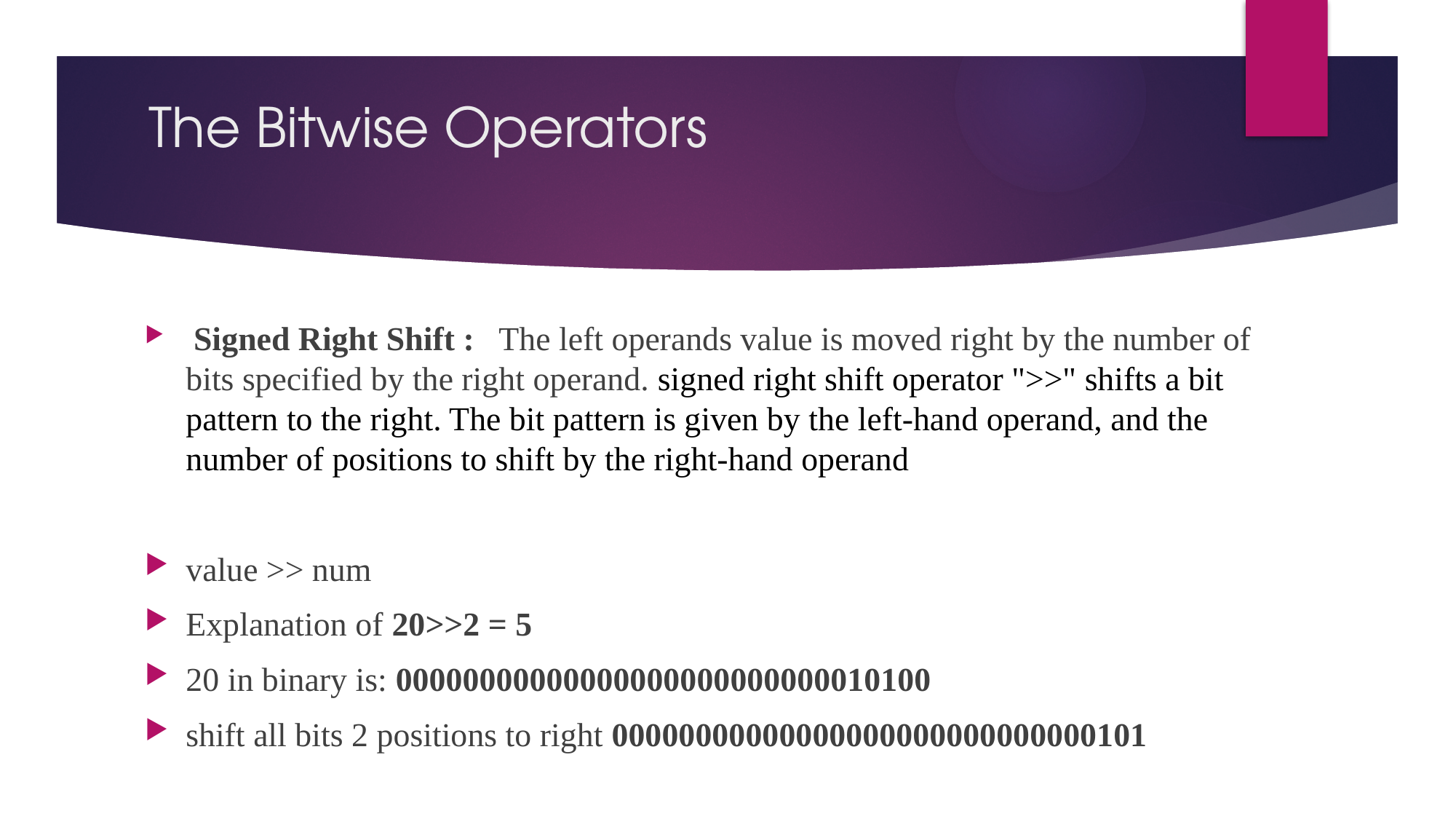

# The Bitwise Operators
 Signed Right Shift :   The left operands value is moved right by the number of bits specified by the right operand. signed right shift operator ">>" shifts a bit pattern to the right. The bit pattern is given by the left-hand operand, and the number of positions to shift by the right-hand operand

value >> num
Explanation of 20>>2 = 5
20 in binary is: 00000000000000000000000000010100
shift all bits 2 positions to right 00000000000000000000000000000101